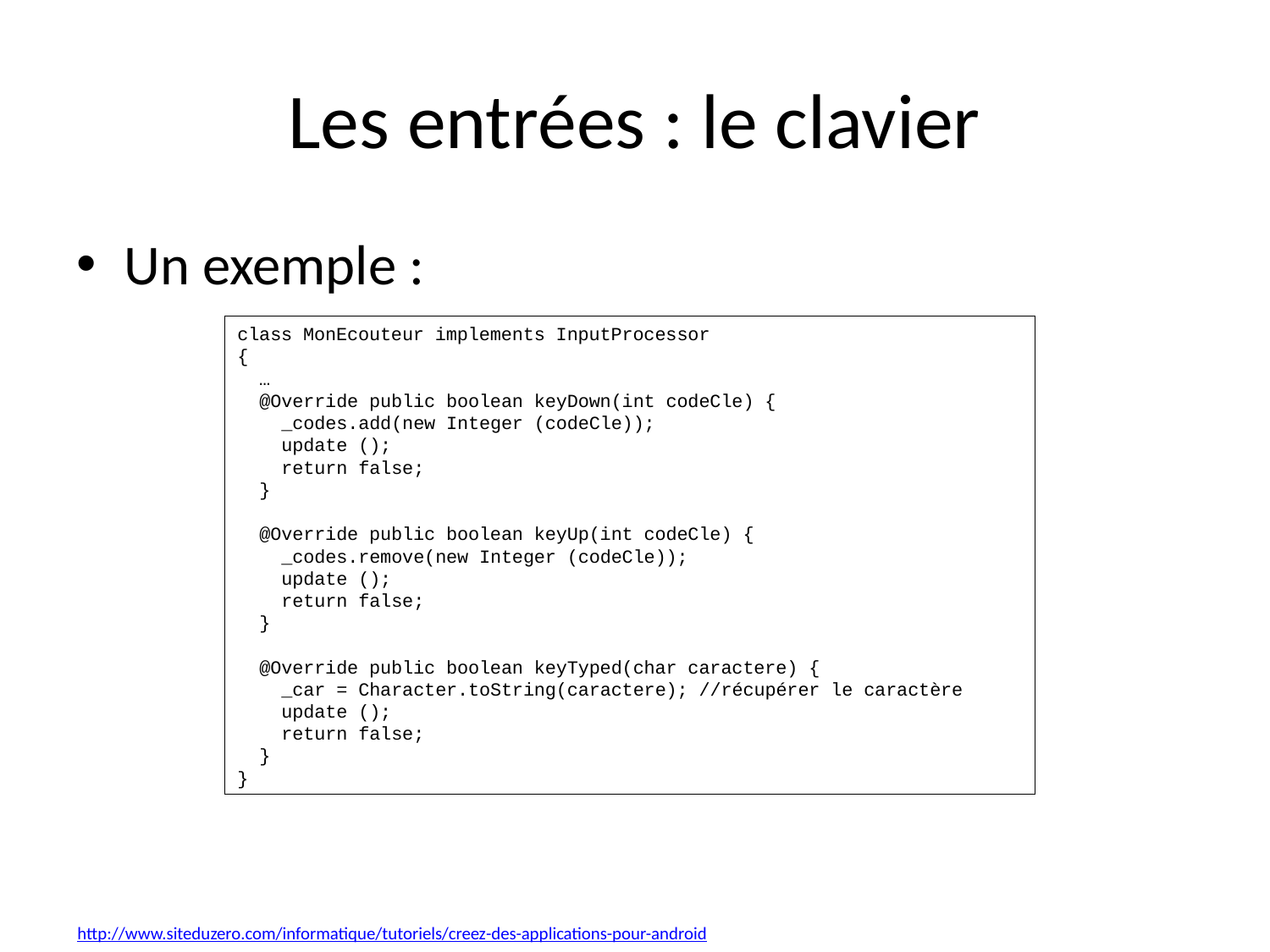

# Les entrées : le clavier
Un exemple :
class MonEcouteur implements InputProcessor
{
  …
  @Override public boolean keyDown(int codeCle) {
    _codes.add(new Integer (codeCle));
    update ();
    return false;
  }

  @Override public boolean keyUp(int codeCle) {
    _codes.remove(new Integer (codeCle));
    update ();
    return false;
  }

  @Override public boolean keyTyped(char caractere) {
    _car = Character.toString(caractere); //récupérer le caractère
    update ();
    return false;
  }
}